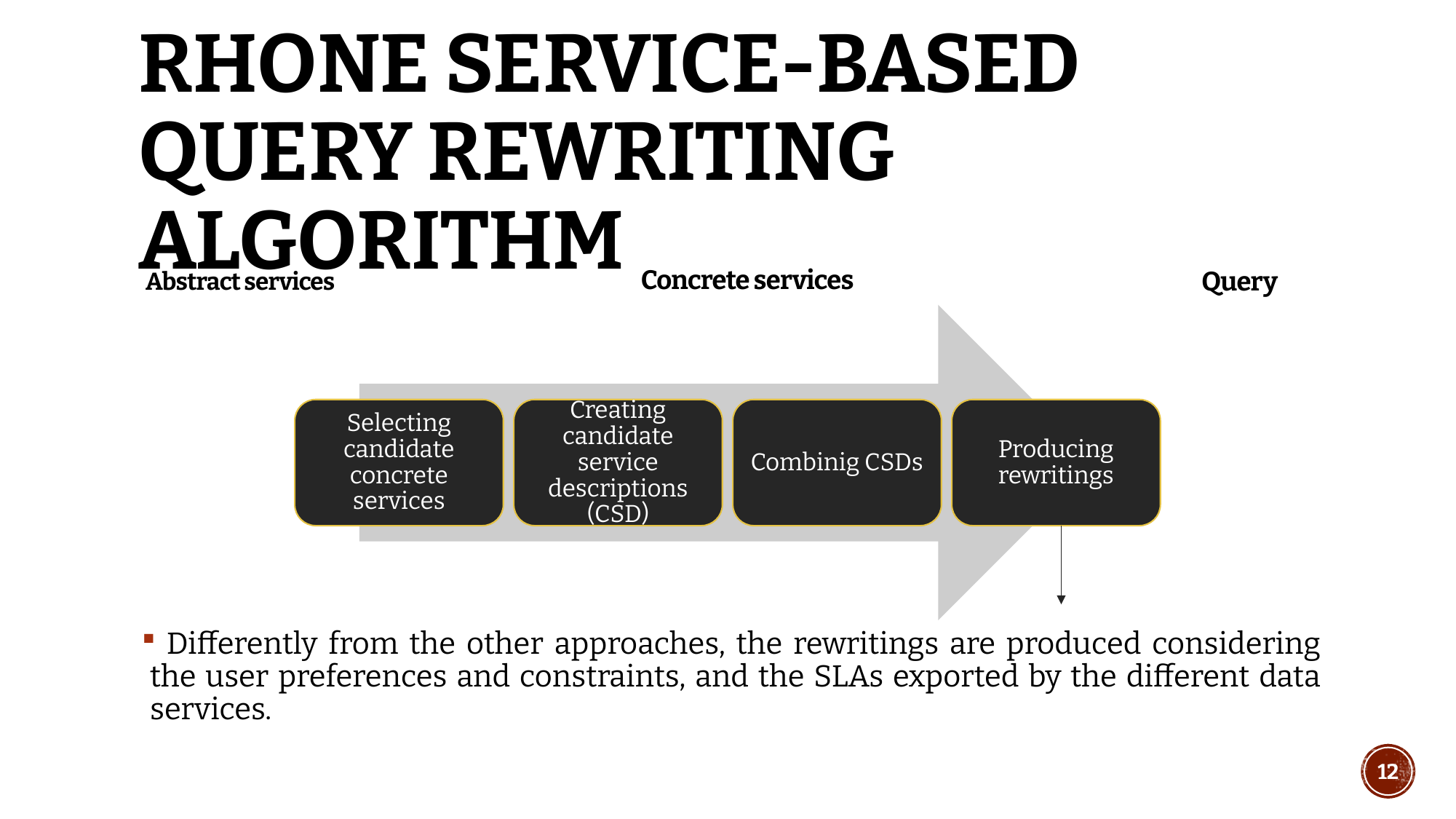

# Rhone Service-Based Query Rewriting Algorithm
Abstract services
Concrete services
Query

Selecting candidate concrete services
Creating candidate service descriptions (CSD)
Combinig CSDs
Producing rewritings
 Differently from the other approaches, the rewritings are produced considering the user preferences and constraints, and the SLAs exported by the different data services.
12